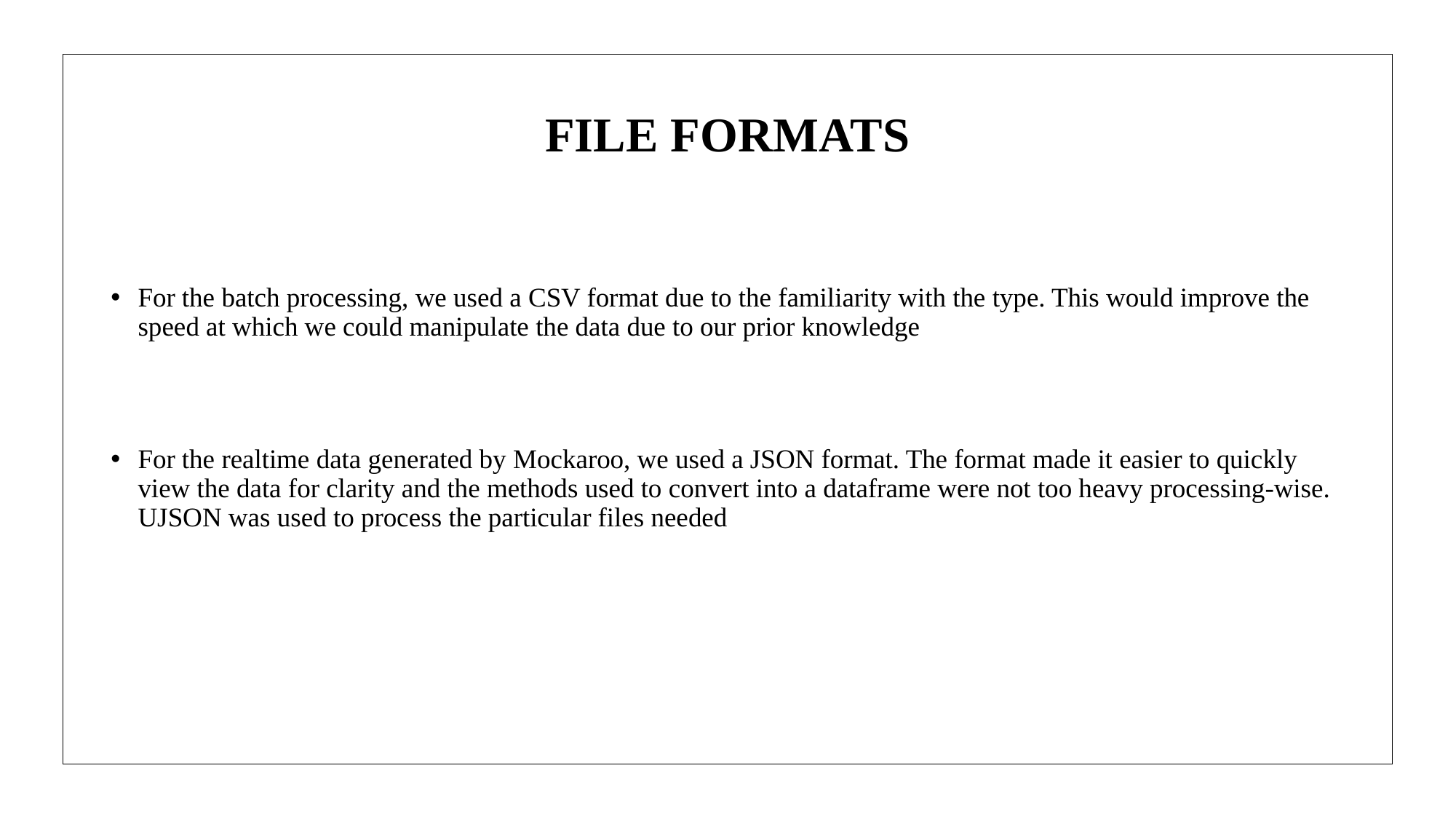

# FILE FORMATS
For the batch processing, we used a CSV format due to the familiarity with the type. This would improve the speed at which we could manipulate the data due to our prior knowledge

For the realtime data generated by Mockaroo, we used a JSON format. The format made it easier to quickly view the data for clarity and the methods used to convert into a dataframe were not too heavy processing-wise. UJSON was used to process the particular files needed